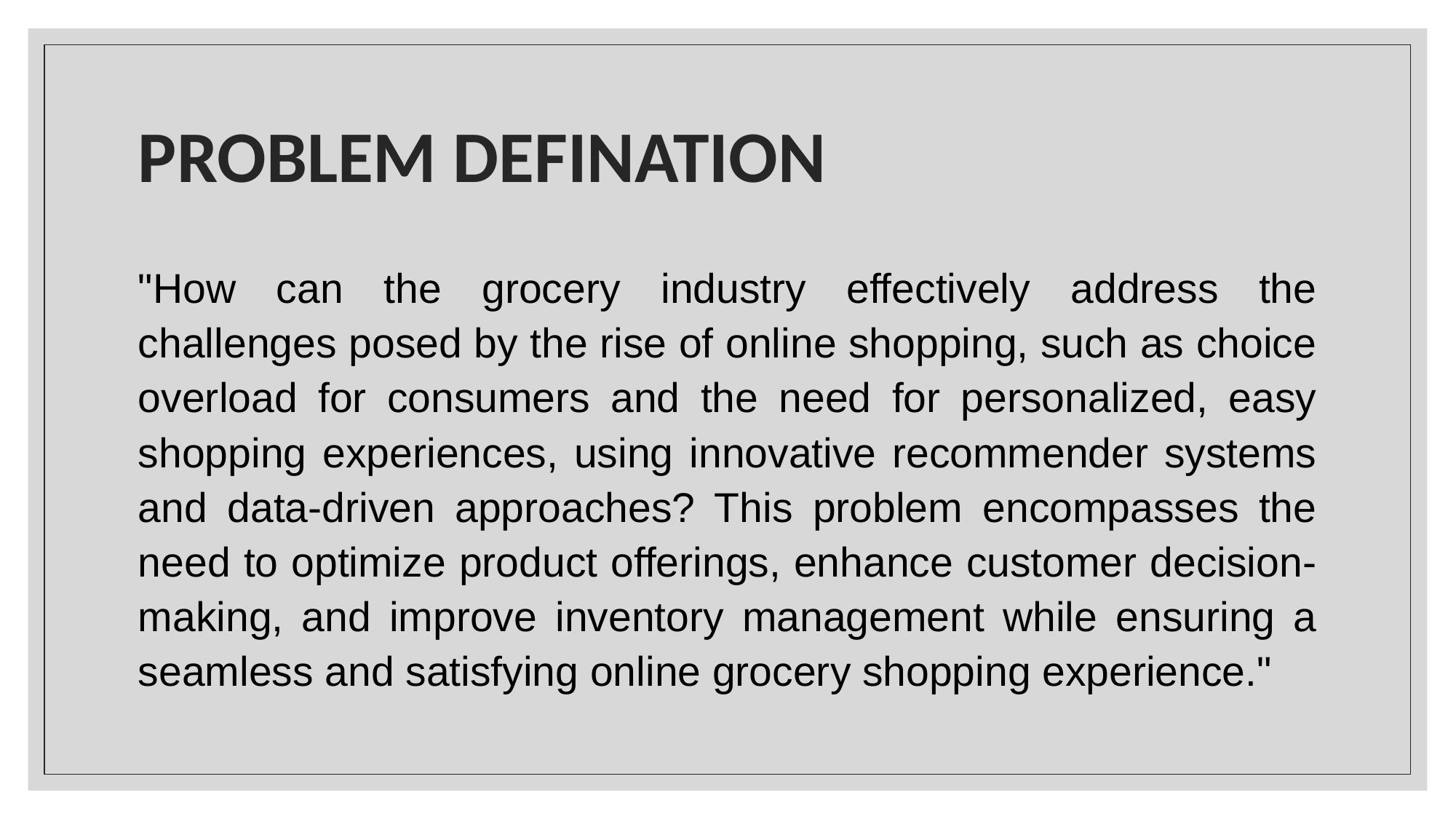

# PROBLEM DEFINATION
"How can the grocery industry effectively address the challenges posed by the rise of online shopping, such as choice overload for consumers and the need for personalized, easy shopping experiences, using innovative recommender systems and data-driven approaches? This problem encompasses the need to optimize product offerings, enhance customer decision-making, and improve inventory management while ensuring a seamless and satisfying online grocery shopping experience."